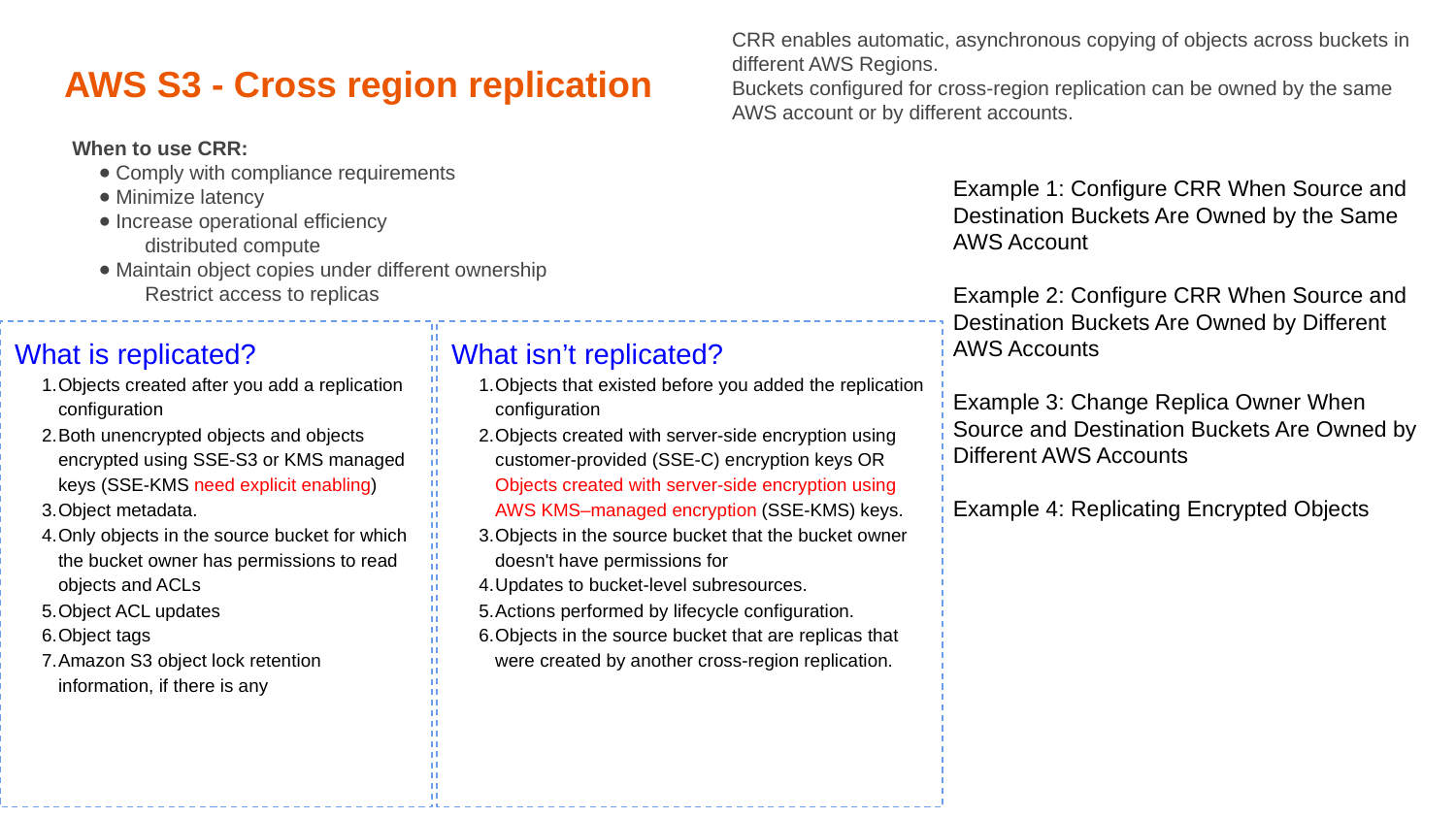

CRR enables automatic, asynchronous copying of objects across buckets in different AWS Regions.
Buckets configured for cross-region replication can be owned by the same AWS account or by different accounts.
# AWS S3 - Cross region replication

When to use CRR:
Comply with compliance requirements
Minimize latency
Increase operational efficiency
distributed compute
Maintain object copies under different ownership
Restrict access to replicas
Example 1: Configure CRR When Source and Destination Buckets Are Owned by the Same AWS Account

Example 2: Configure CRR When Source and Destination Buckets Are Owned by Different AWS Accounts

Example 3: Change Replica Owner When Source and Destination Buckets Are Owned by Different AWS Accounts

Example 4: Replicating Encrypted Objects
What is replicated?
Objects created after you add a replication configuration
Both unencrypted objects and objects encrypted using SSE-S3 or KMS managed keys (SSE-KMS need explicit enabling)
Object metadata.
Only objects in the source bucket for which the bucket owner has permissions to read objects and ACLs
Object ACL updates
Object tags
Amazon S3 object lock retention information, if there is any

What isn’t replicated?
Objects that existed before you added the replication configuration
Objects created with server-side encryption using customer-provided (SSE-C) encryption keys OR Objects created with server-side encryption using AWS KMS–managed encryption (SSE-KMS) keys.
Objects in the source bucket that the bucket owner doesn't have permissions for
Updates to bucket-level subresources.
Actions performed by lifecycle configuration.
Objects in the source bucket that are replicas that were created by another cross-region replication.